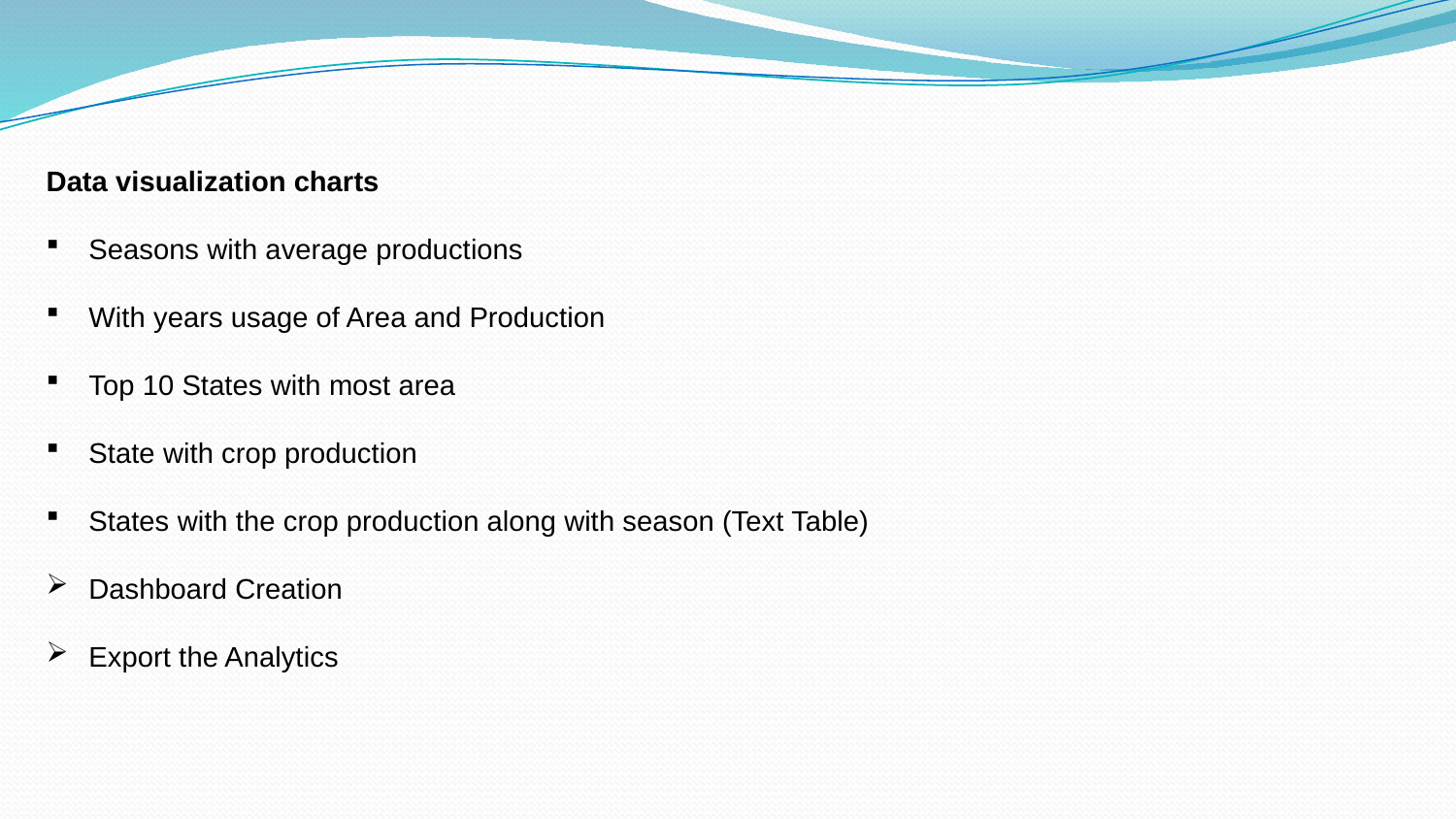

Data visualization charts

 Seasons with average productions

 With years usage of Area and Production

 Top 10 States with most area

 State with crop production

 States with the crop production along with season (Text Table)

 Dashboard Creation

 Export the Analytics